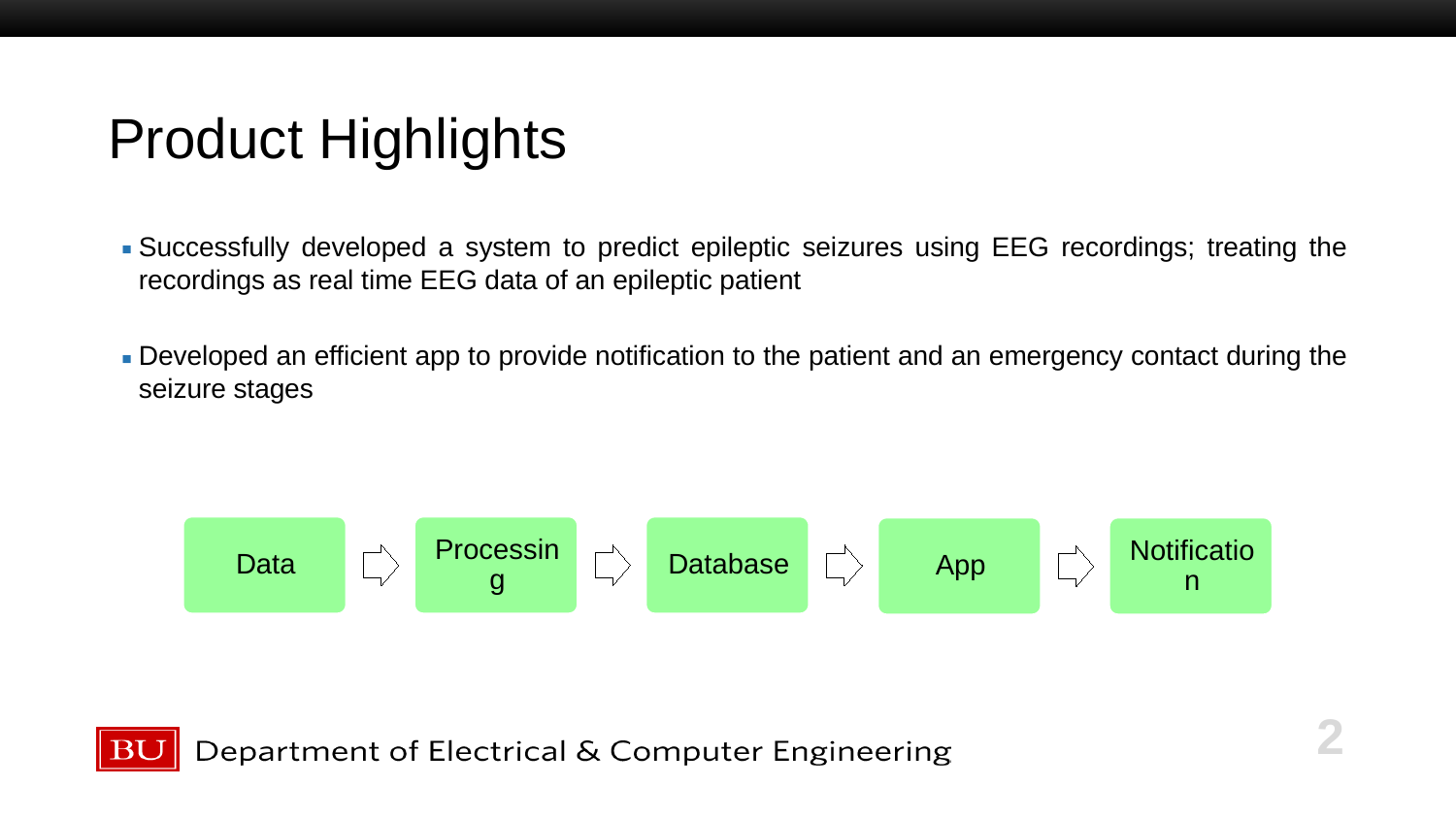

# Product Highlights
Successfully developed a system to predict epileptic seizures using EEG recordings; treating the recordings as real time EEG data of an epileptic patient

Developed an efficient app to provide notification to the patient and an emergency contact during the seizure stages

Data

Processing

Database

App

Notification
2